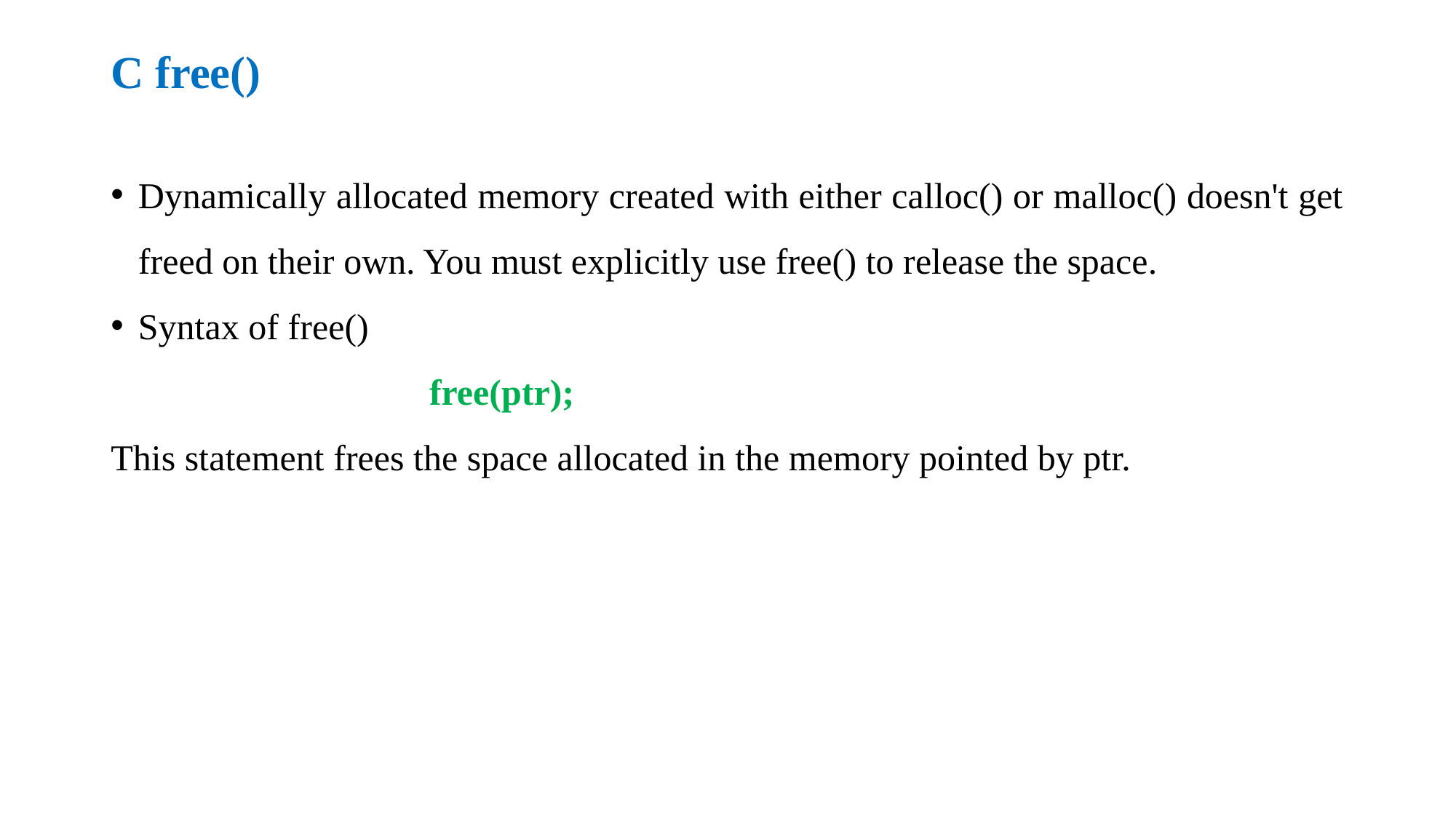

# C free()
Dynamically allocated memory created with either calloc() or malloc() doesn't get freed on their own. You must explicitly use free() to release the space.
Syntax of free()
                                   free(ptr);
This statement frees the space allocated in the memory pointed by ptr.